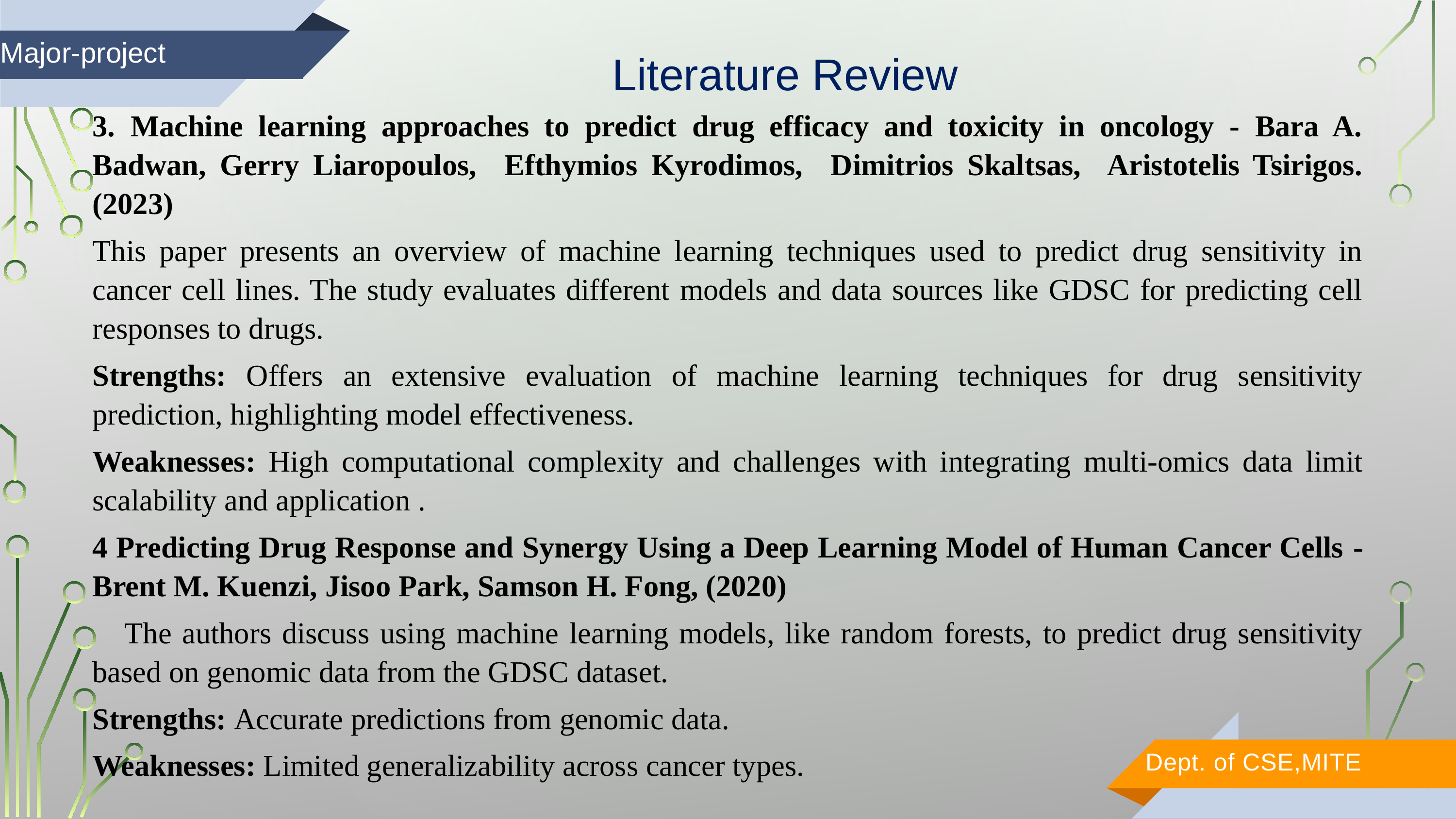

Literature Review

Major-project

3. Machine learning approaches to predict drug efficacy and toxicity in oncology - Bara A. Badwan, Gerry Liaropoulos,  Efthymios Kyrodimos,  Dimitrios Skaltsas,  Aristotelis Tsirigos. (2023)
This paper presents an overview of machine learning techniques used to predict drug sensitivity in cancer cell lines. The study evaluates different models and data sources like GDSC for predicting cell responses to drugs.
Strengths: Offers an extensive evaluation of machine learning techniques for drug sensitivity prediction, highlighting model effectiveness.
Weaknesses: High computational complexity and challenges with integrating multi-omics data limit scalability and application .
4 Predicting Drug Response and Synergy Using a Deep Learning Model of Human Cancer Cells - Brent M. Kuenzi, Jisoo Park, Samson H. Fong, (2020)
   The authors discuss using machine learning models, like random forests, to predict drug sensitivity based on genomic data from the GDSC dataset.
Strengths: Accurate predictions from genomic data.
Weaknesses: Limited generalizability across cancer types.

Dept. of CSE,MITE